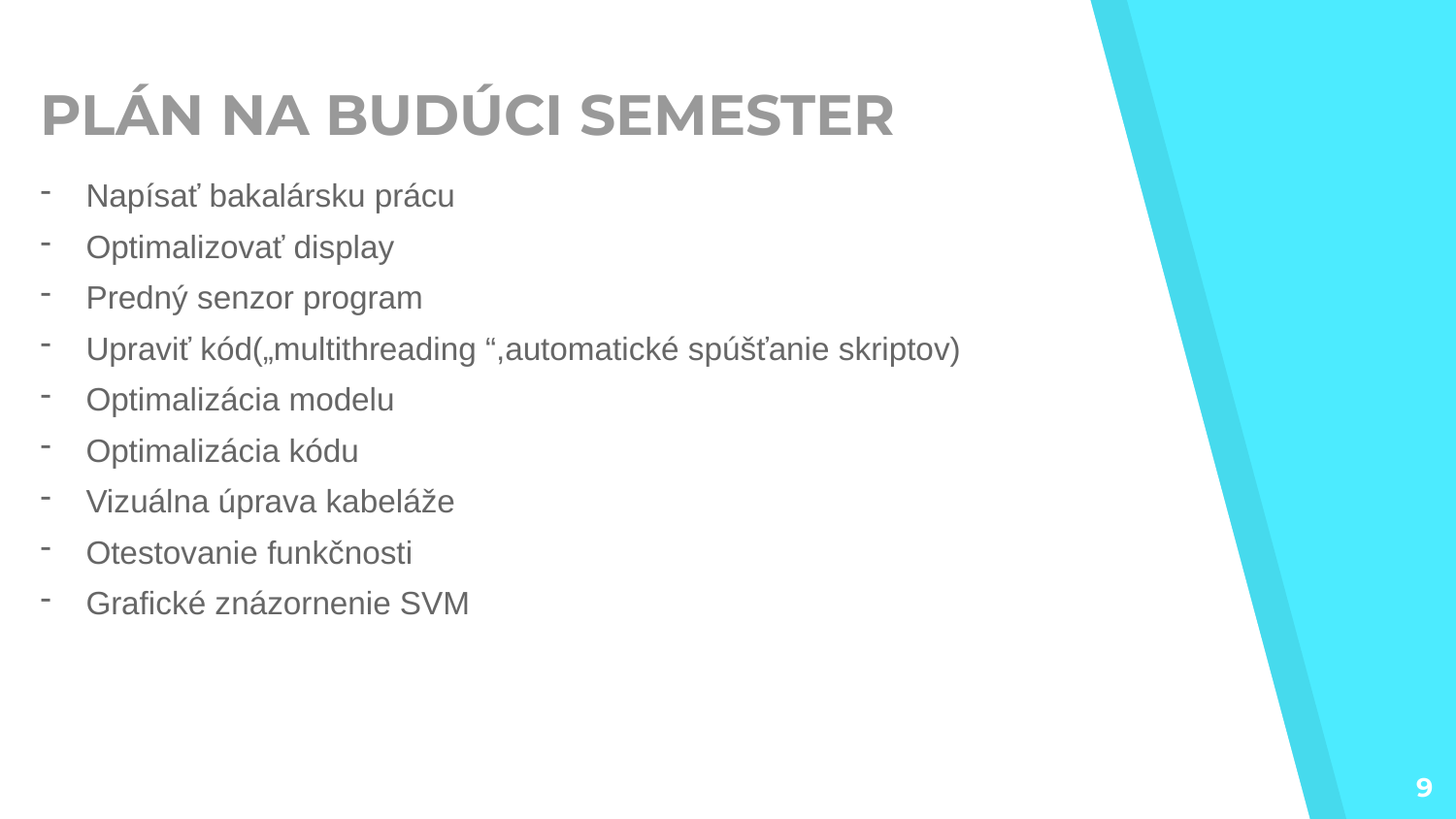

# PLÁN NA BUDÚCI SEMESTER
Napísať bakalársku prácu
Optimalizovať display
Predný senzor program
Upraviť kód(„multithreading “,automatické spúšťanie skriptov)
Optimalizácia modelu
Optimalizácia kódu
Vizuálna úprava kabeláže
Otestovanie funkčnosti
Grafické znázornenie SVM

9